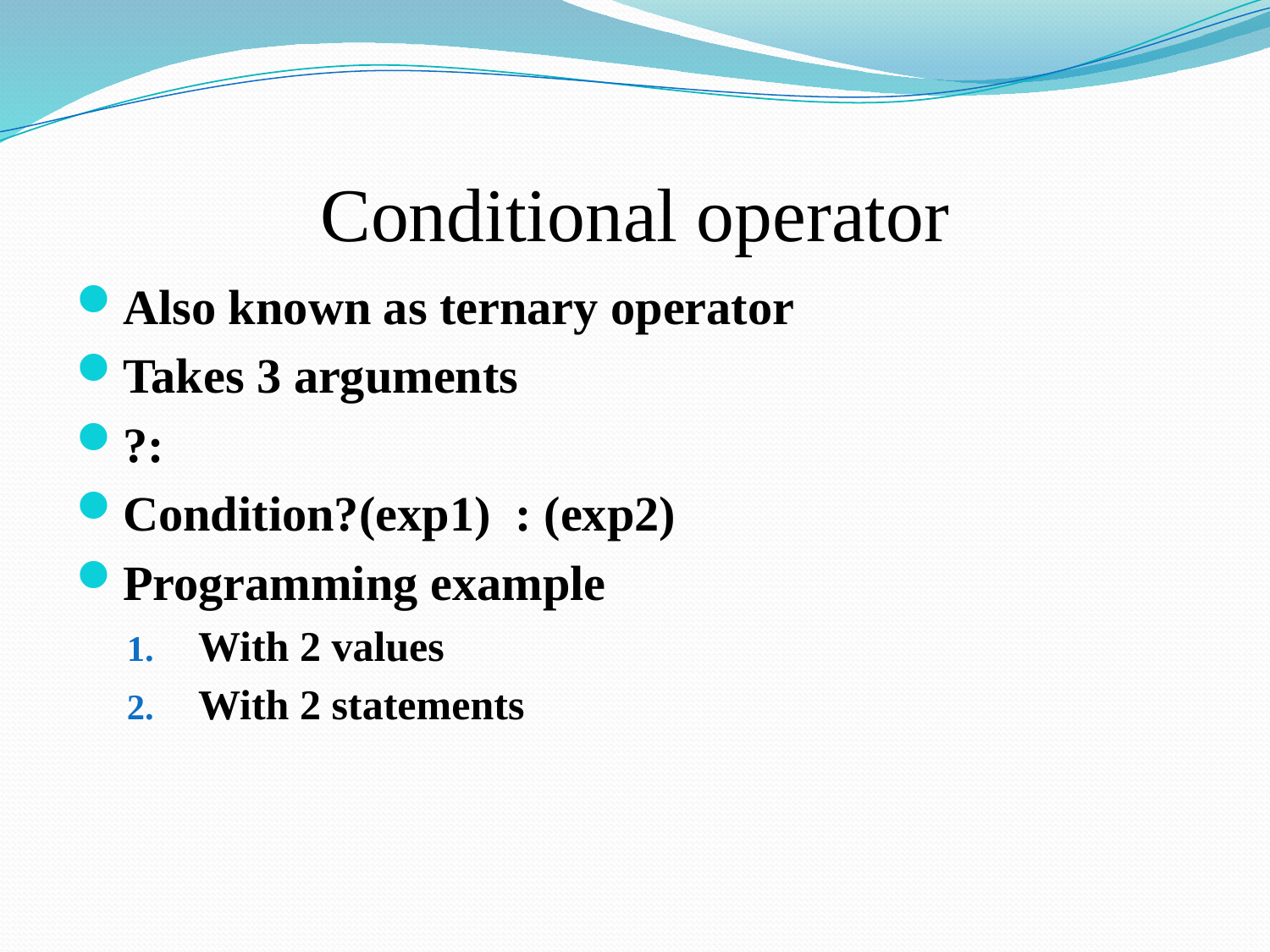

# Conditional operator
Also known as ternary operator
Takes 3 arguments
?:
Condition?(exp1)  : (exp2)
Programming example
With 2 values
With 2 statements